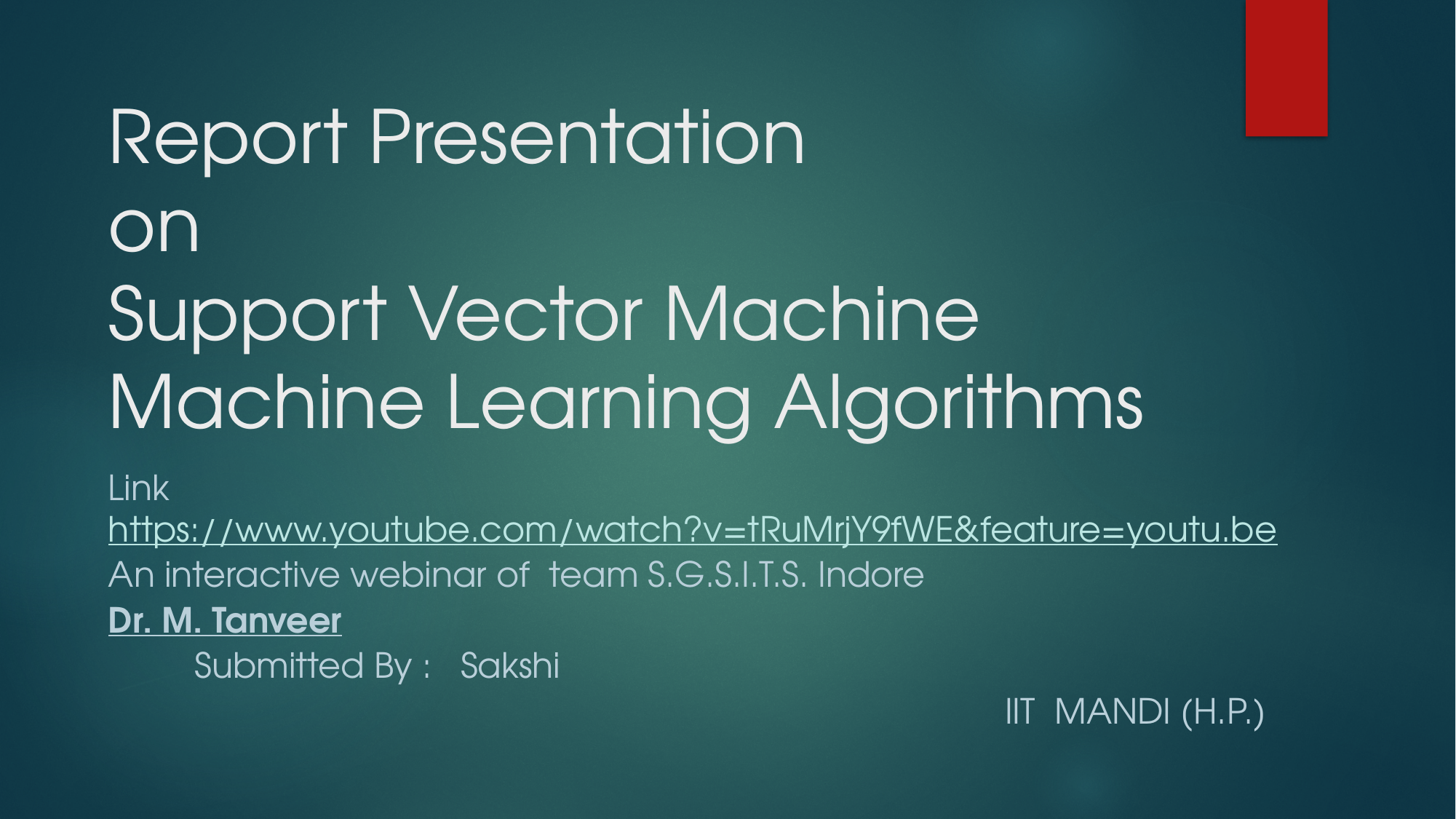

# Report Presentation on Support Vector Machine Machine Learning Algorithms
Link https://www.youtube.com/watch?v=tRuMrjY9fWE&feature=youtu.be
An interactive webinar of  team S.G.S.I.T.S. Indore
Dr. M. Tanveer
										      Submitted By :   Sakshi
                                                                                             IIT  MANDI (H.P.)